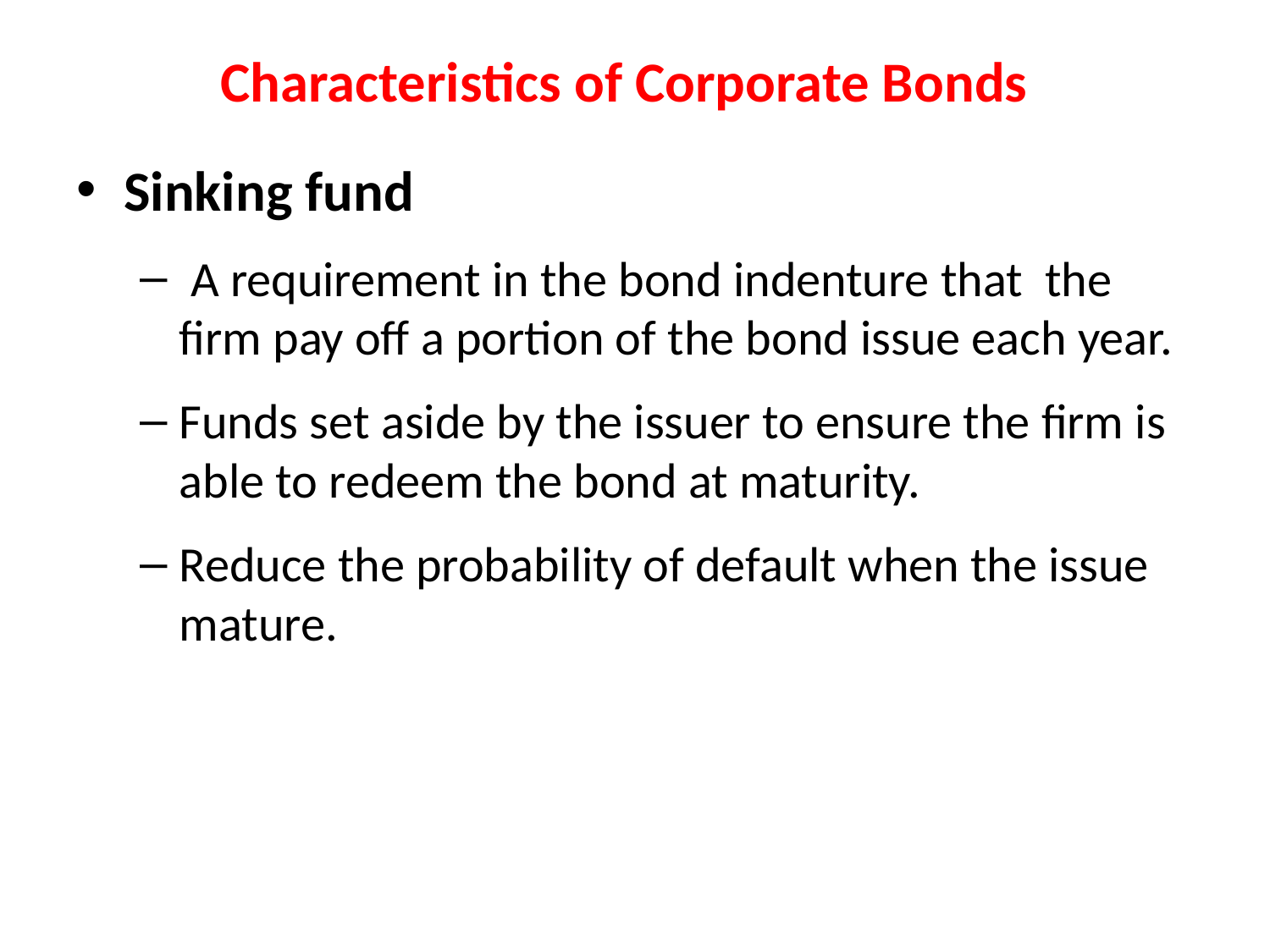

# Characteristics of Corporate Bonds
Sinking fund
 A requirement in the bond indenture that  the firm pay off a portion of the bond issue each year.
Funds set aside by the issuer to ensure the firm is able to redeem the bond at maturity.
Reduce the probability of default when the issue mature.